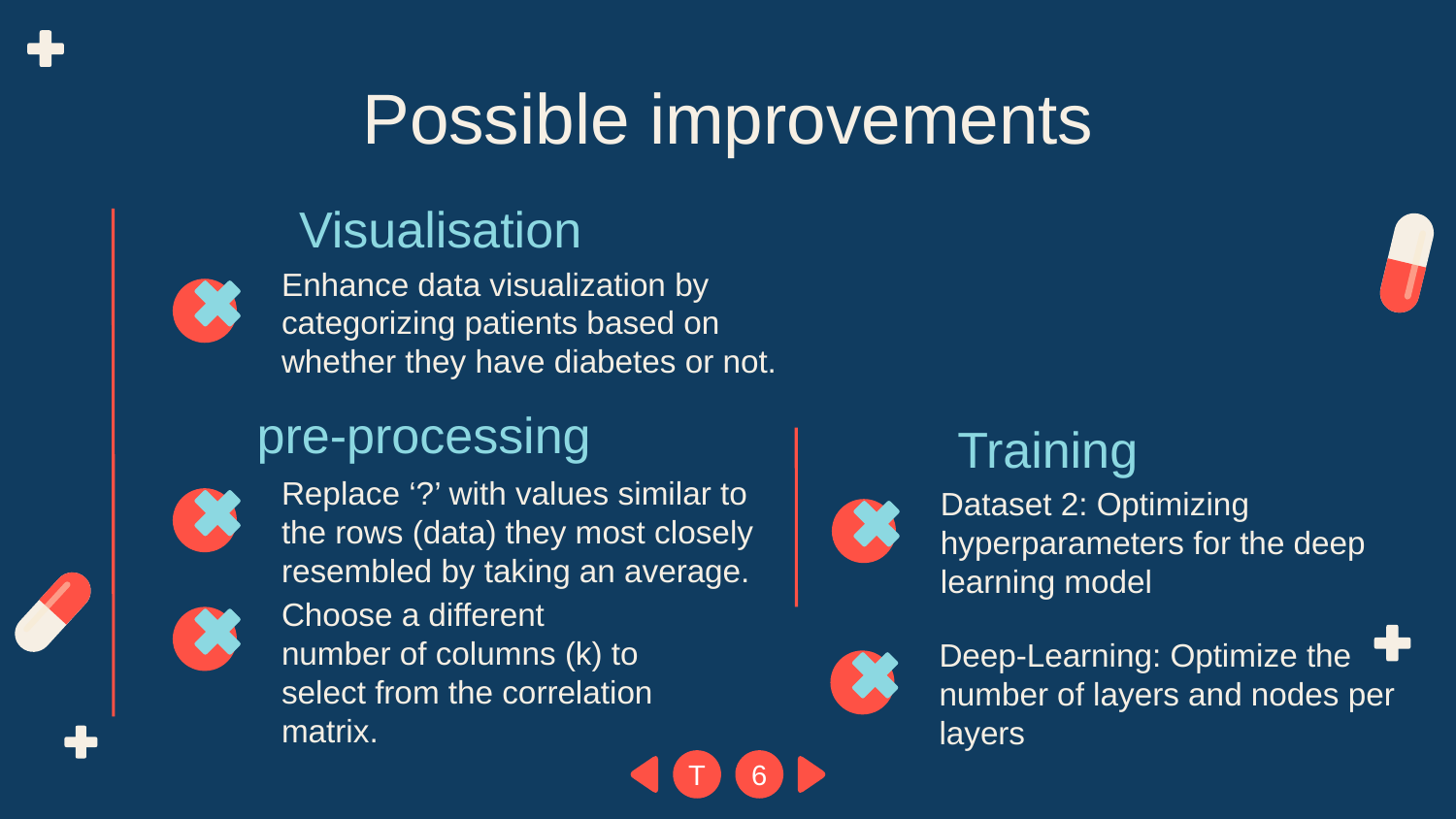

# Possible improvements
Visualisation

Enhance data visualization by categorizing patients based on whether they have diabetes or not.
pre-processing
Training

Replace ‘?’ with values similar to the rows (data) they most closely resembled by taking an average.

Dataset 2: Optimizing hyperparameters for the deep learning model

Choose a different number of columns (k) to select from the correlation matrix.

Deep-Learning: Optimize the number of layers and nodes per layers
T
6